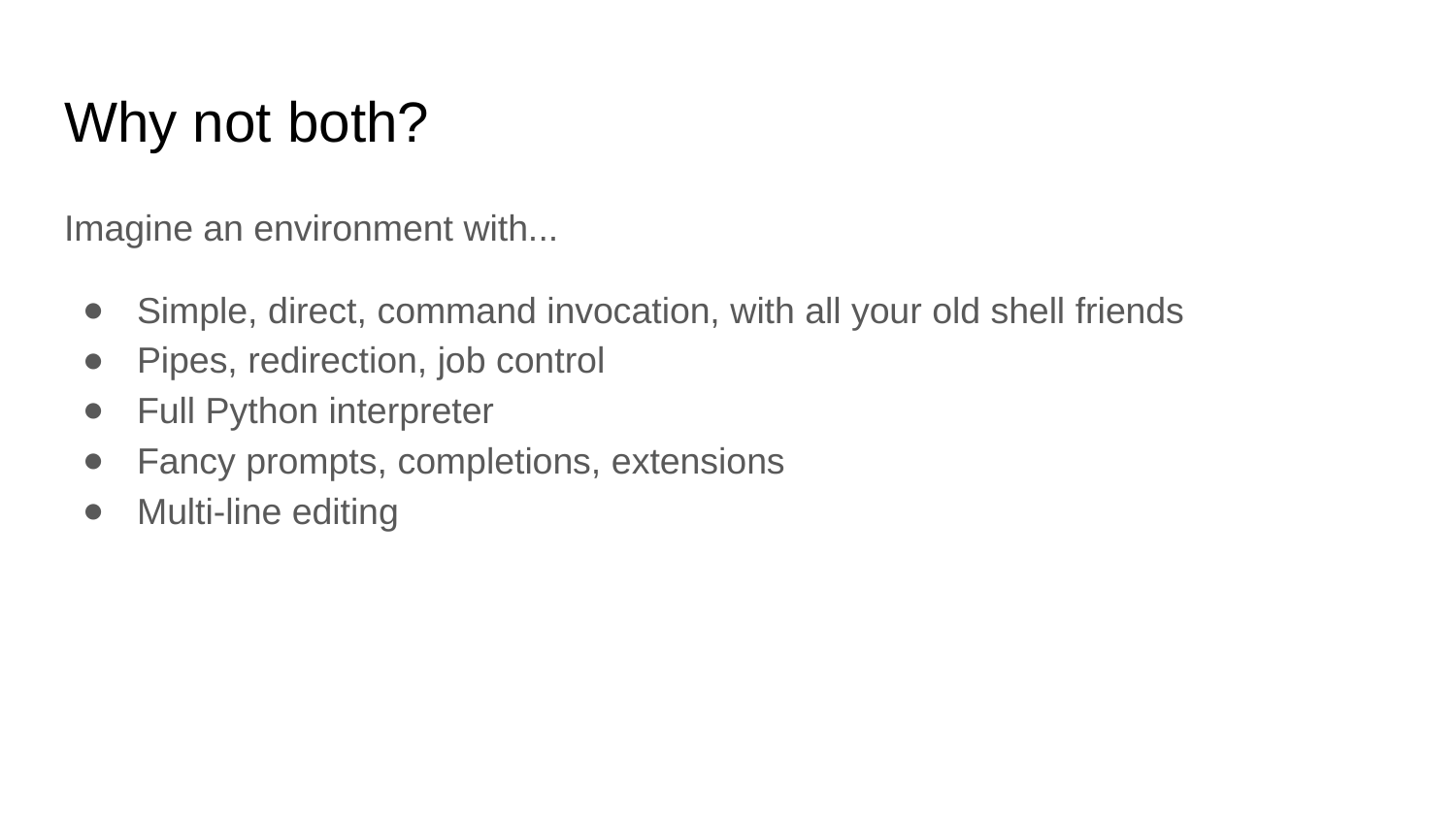

# Why not both?
Imagine an environment with...
Simple, direct, command invocation, with all your old shell friends
Pipes, redirection, job control
Full Python interpreter
Fancy prompts, completions, extensions
Multi-line editing